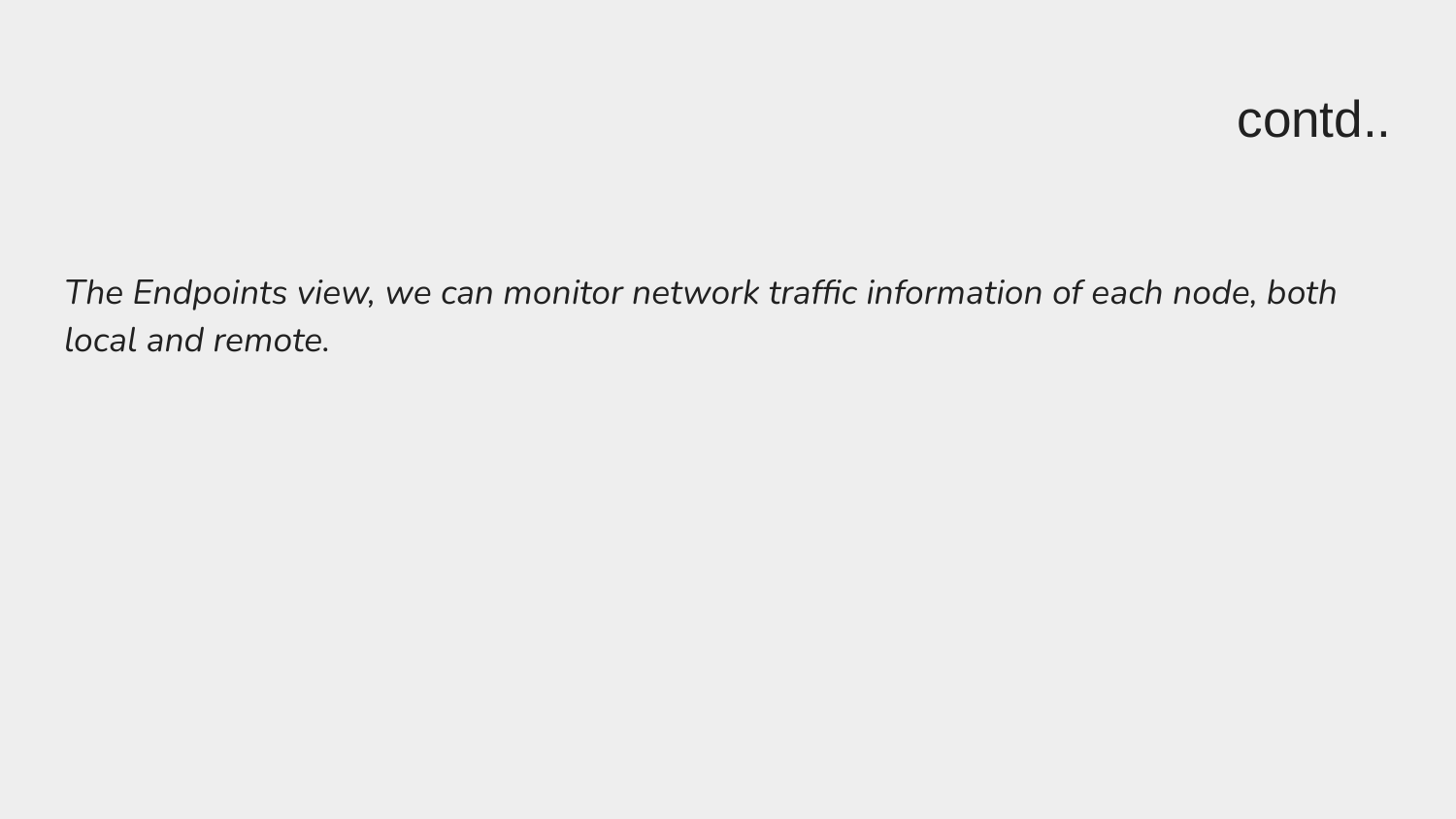

# contd..

The Endpoints view, we can monitor network traffic information of each node, both local and remote.